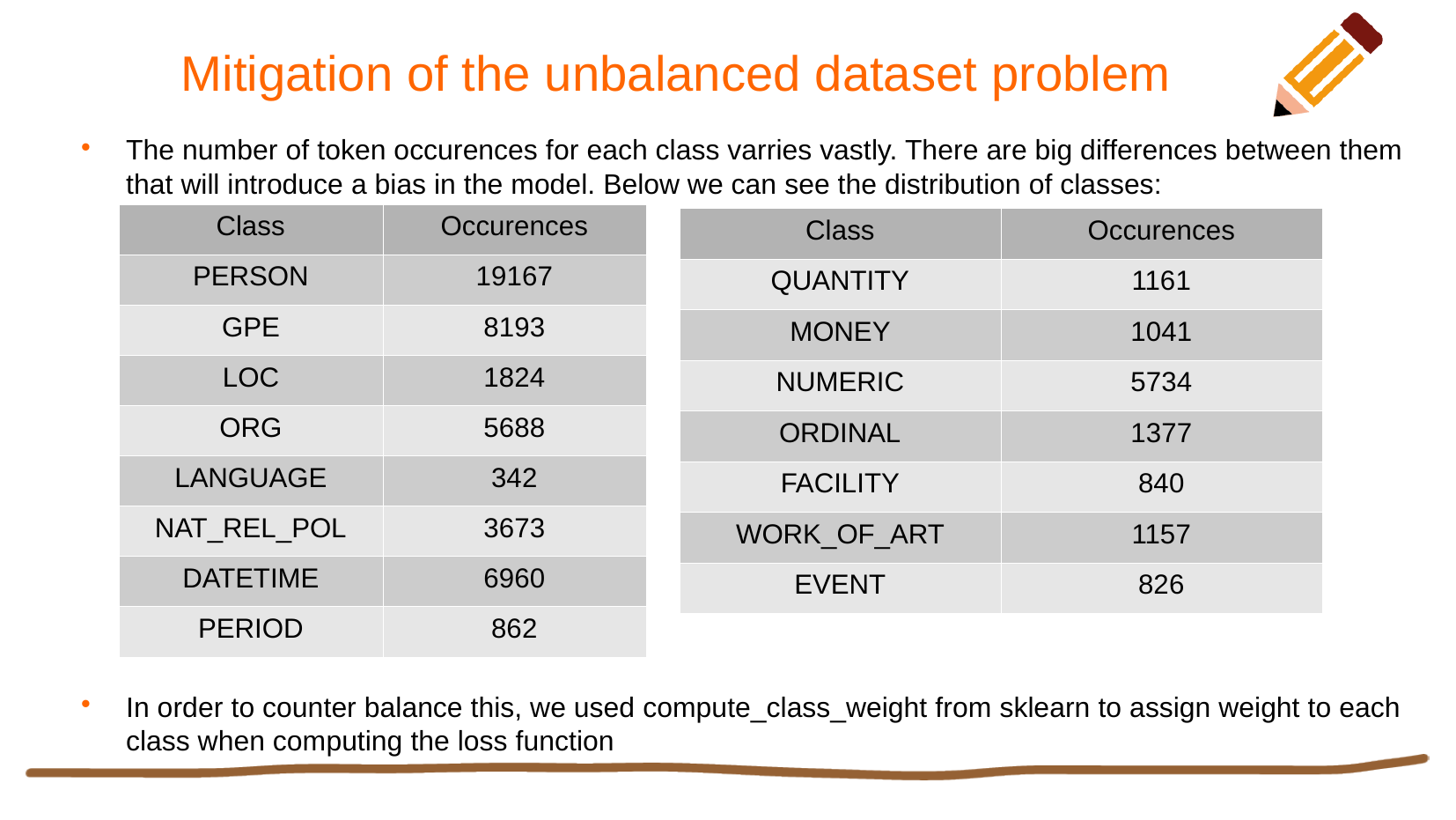

# Mitigation of the unbalanced dataset problem
The number of token occurences for each class varries vastly. There are big differences between them that will introduce a bias in the model. Below we can see the distribution of classes:

In order to counter balance this, we used compute_class_weight from sklearn to assign weight to each class when computing the loss function
| Class | Occurences |
| --- | --- |
| PERSON | 19167 |
| GPE | 8193 |
| LOC | 1824 |
| ORG | 5688 |
| LANGUAGE | 342 |
| NAT\_REL\_POL | 3673 |
| DATETIME | 6960 |
| PERIOD | 862 |
| Class | Occurences |
| --- | --- |
| QUANTITY | 1161 |
| MONEY | 1041 |
| NUMERIC | 5734 |
| ORDINAL | 1377 |
| FACILITY | 840 |
| WORK\_OF\_ART | 1157 |
| EVENT | 826 |